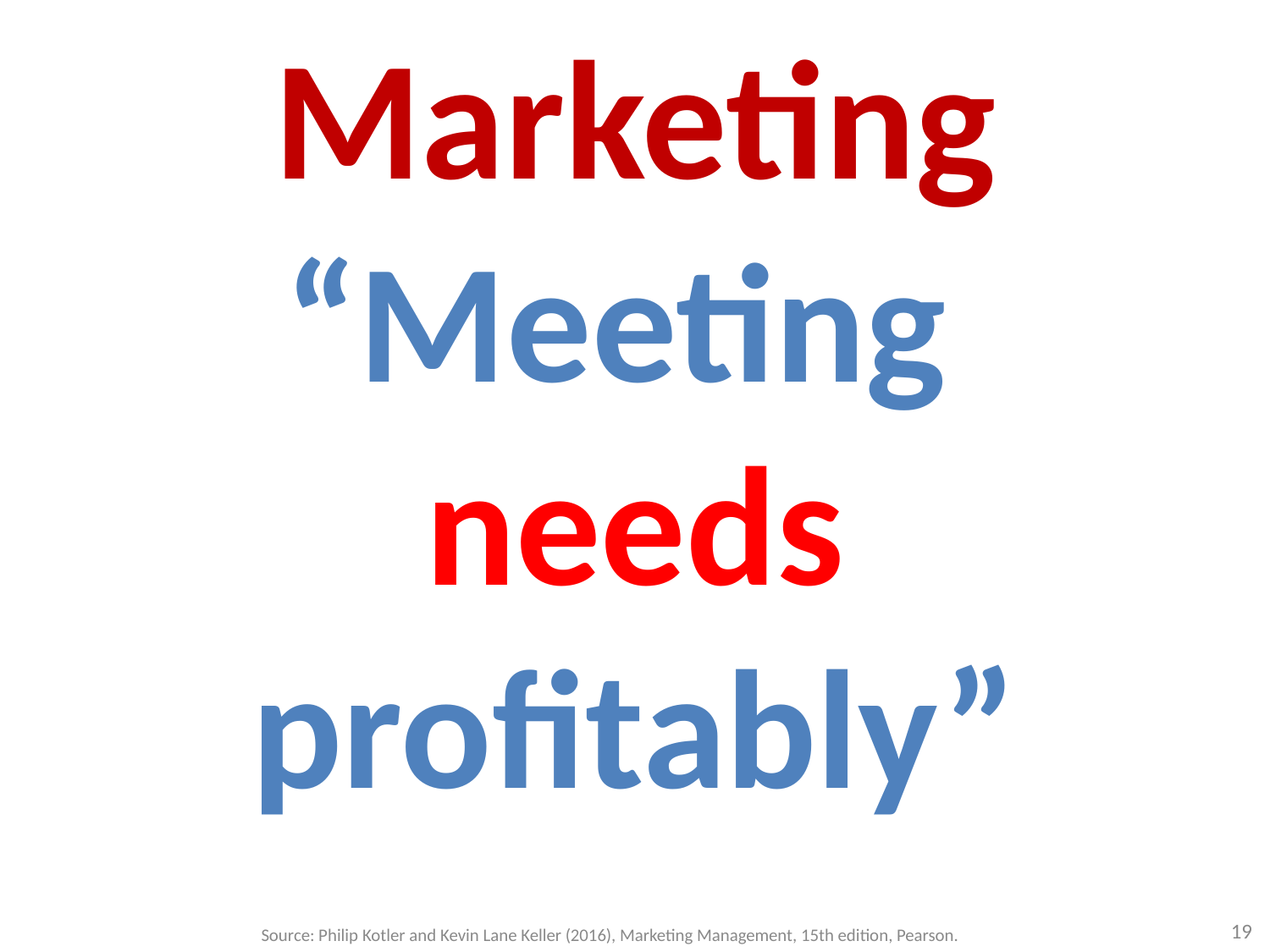

# Marketing
“Meeting
needs profitably”
19
Source: Philip Kotler and Kevin Lane Keller (2016), Marketing Management, 15th edition, Pearson.